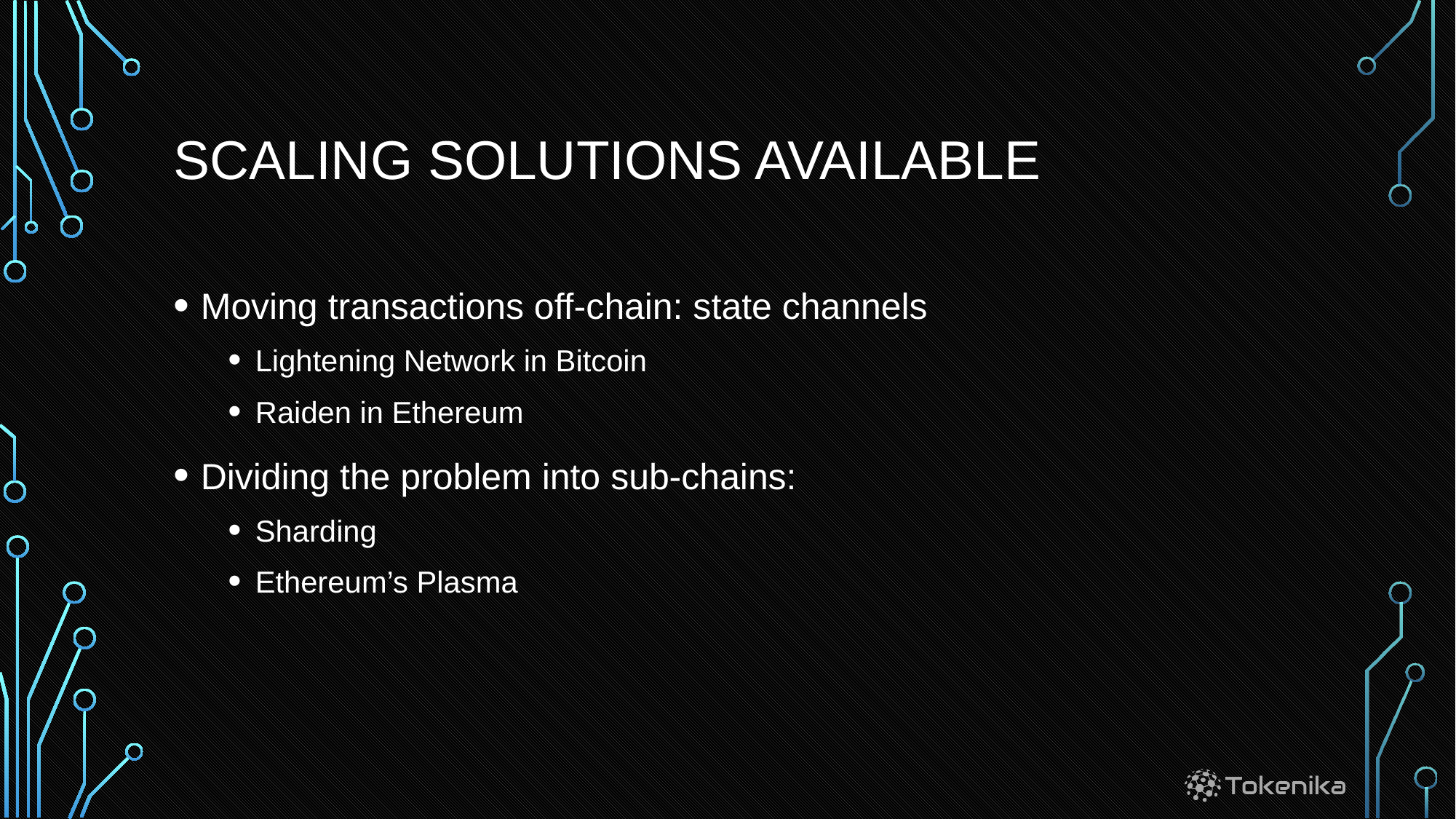

# Scaling solutions Available
Moving transactions off-chain: state channels
Lightening Network in Bitcoin
Raiden in Ethereum
Dividing the problem into sub-chains:
Sharding
Ethereum’s Plasma